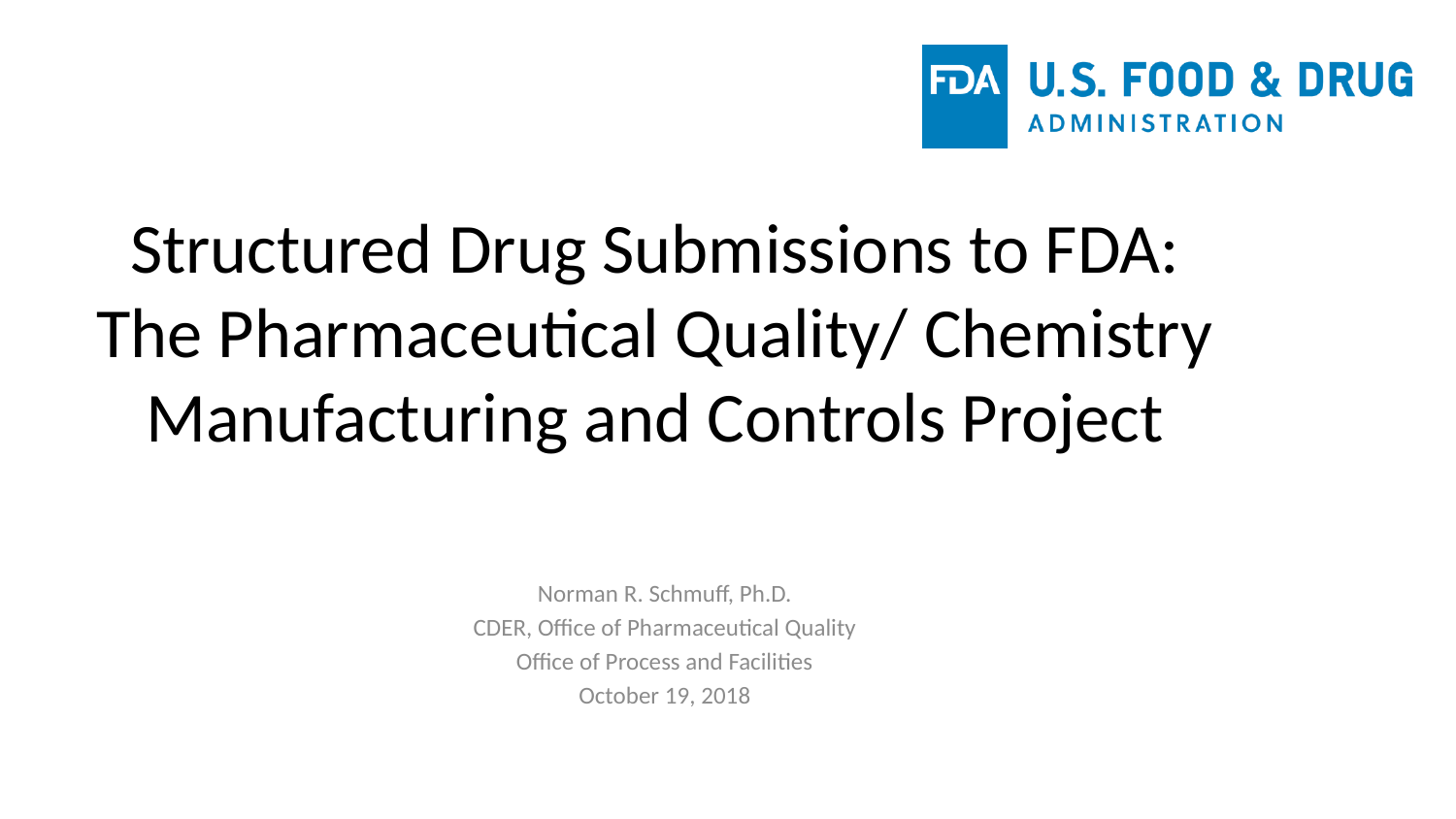

# Structured Drug Submissions to FDA: The Pharmaceutical Quality/ Chemistry Manufacturing and Controls Project
Norman R. Schmuff, Ph.D.
CDER, Office of Pharmaceutical Quality
Office of Process and Facilities
October 19, 2018